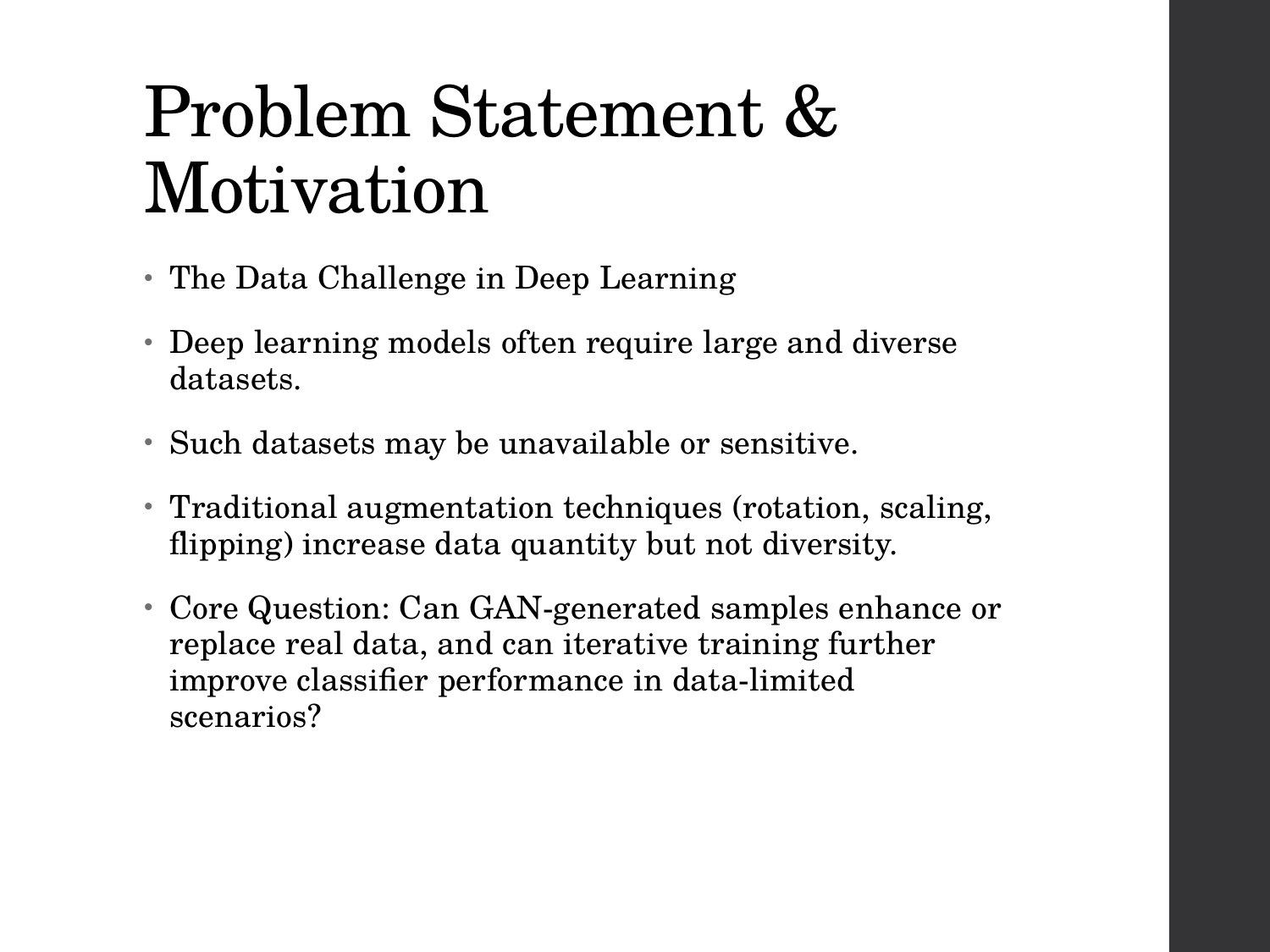

# Problem Statement & Motivation
The Data Challenge in Deep Learning
Deep learning models often require large and diverse datasets.
Such datasets may be unavailable or sensitive.
Traditional augmentation techniques (rotation, scaling, flipping) increase data quantity but not diversity.
Core Question: Can GAN-generated samples enhance or replace real data, and can iterative training further improve classifier performance in data-limited scenarios?